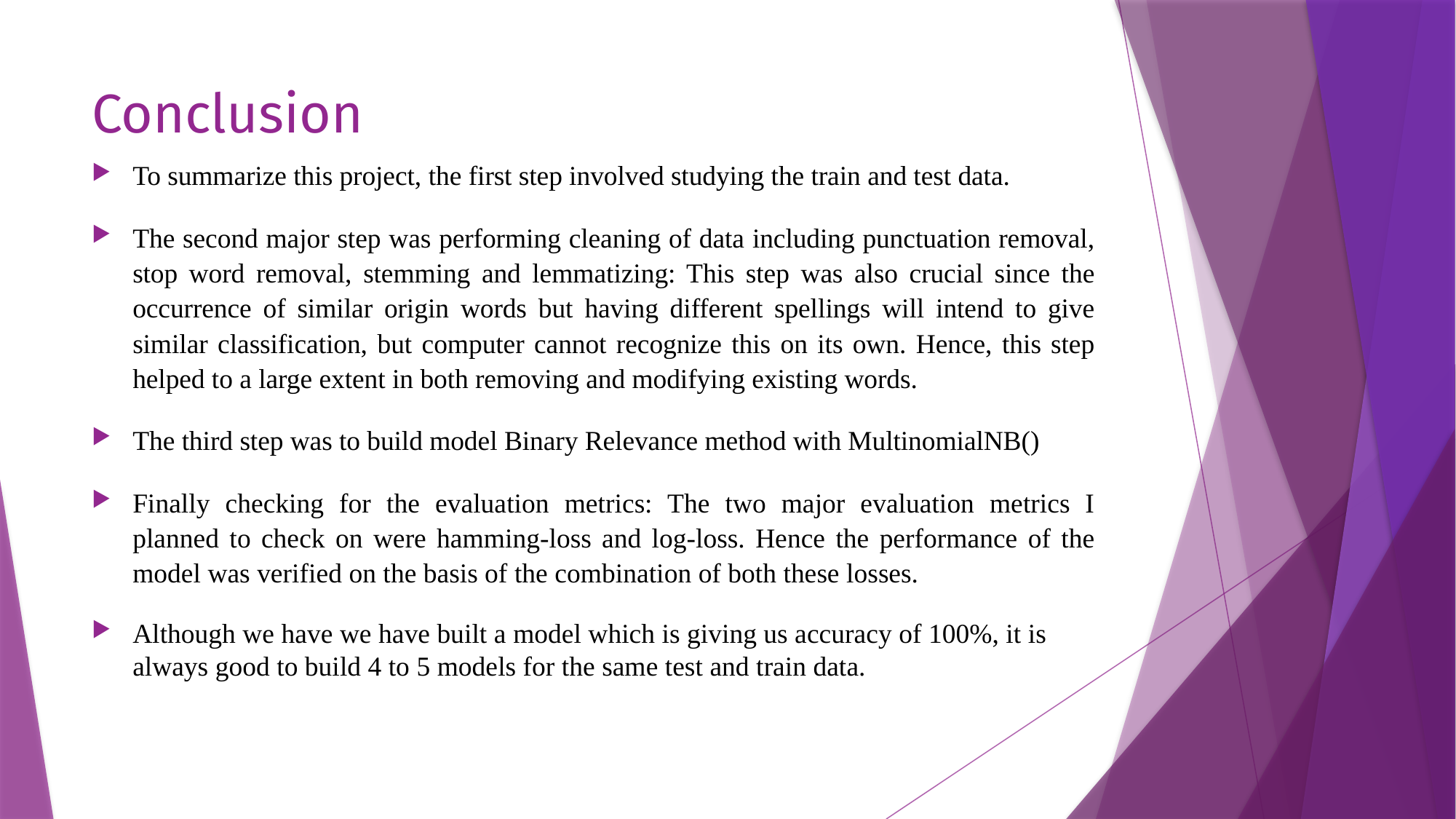

# Conclusion
To summarize this project, the first step involved studying the train and test data.
The second major step was performing cleaning of data including punctuation removal, stop word removal, stemming and lemmatizing: This step was also crucial since the occurrence of similar origin words but having different spellings will intend to give similar classification, but computer cannot recognize this on its own. Hence, this step helped to a large extent in both removing and modifying existing words.
The third step was to build model Binary Relevance method with MultinomialNB()
Finally checking for the evaluation metrics: The two major evaluation metrics I planned to check on were hamming-loss and log-loss. Hence the performance of the model was verified on the basis of the combination of both these losses.
Although we have we have built a model which is giving us accuracy of 100%, it is always good to build 4 to 5 models for the same test and train data.